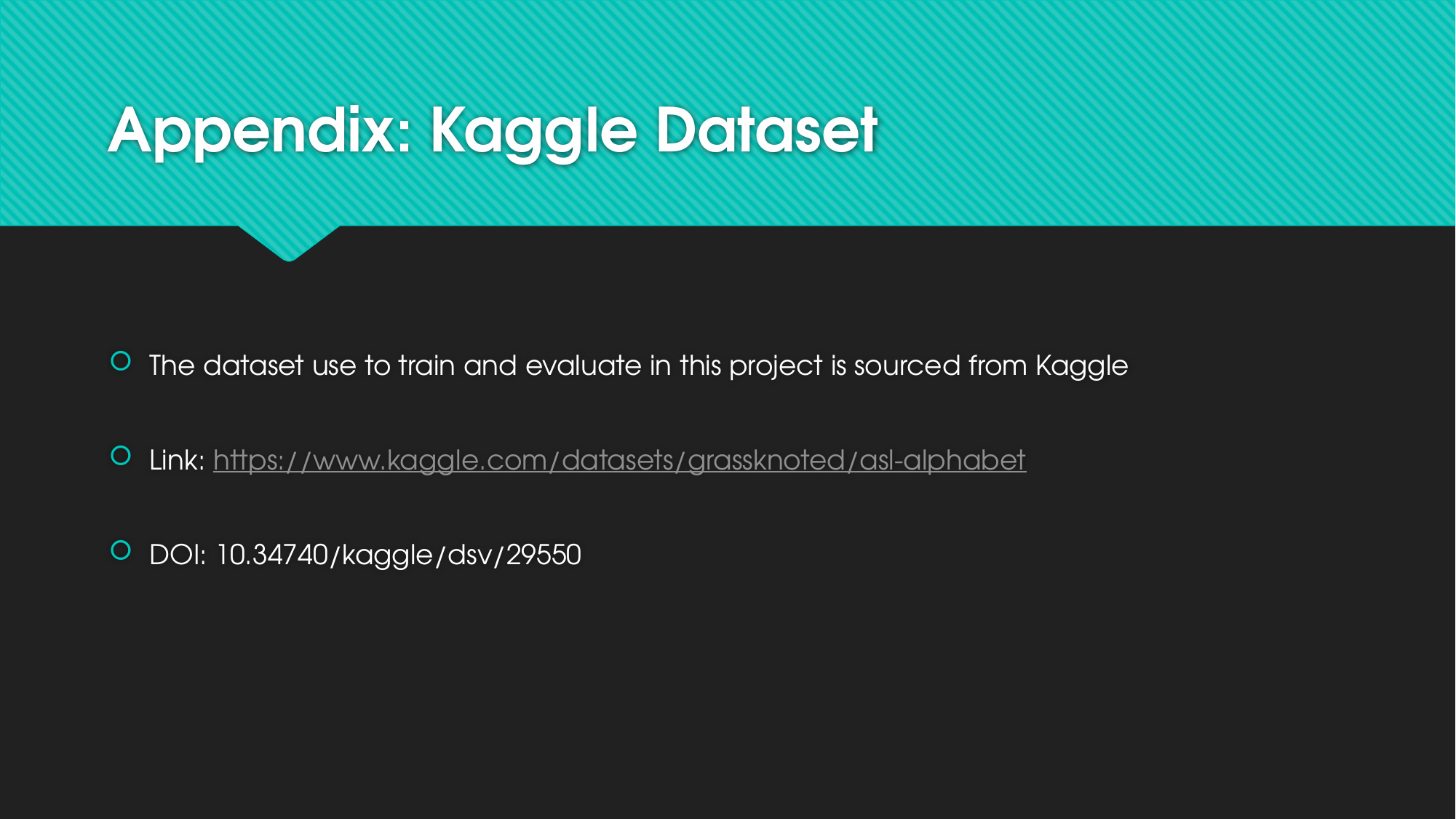

# Appendix: Kaggle Dataset
The dataset use to train and evaluate in this project is sourced from Kaggle

Link: https://www.kaggle.com/datasets/grassknoted/asl-alphabet

DOI: 10.34740/kaggle/dsv/29550